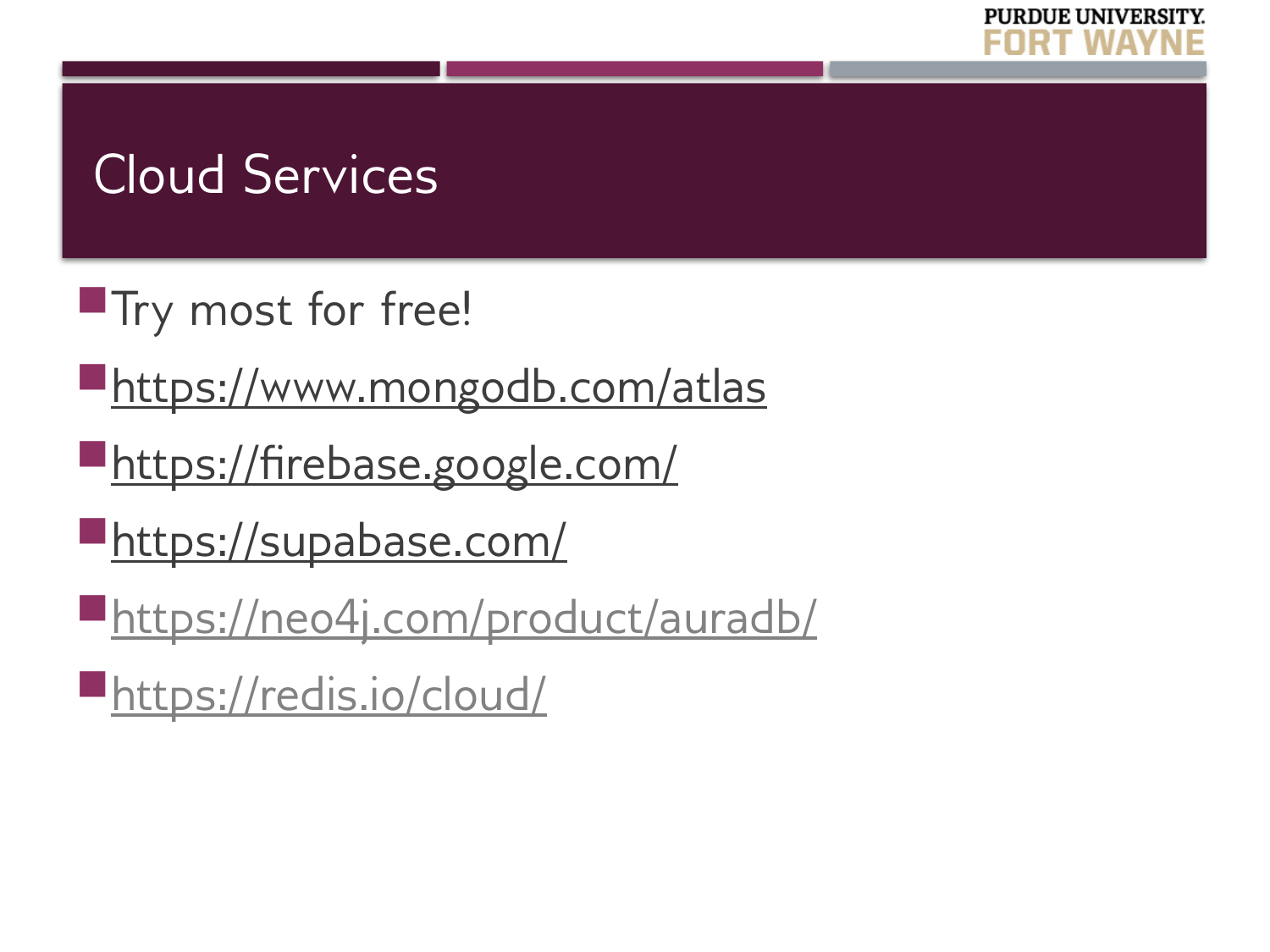

# Cloud Services
Try most for free!
https://www.mongodb.com/atlas
https://firebase.google.com/
https://supabase.com/
https://neo4j.com/product/auradb/
https://redis.io/cloud/